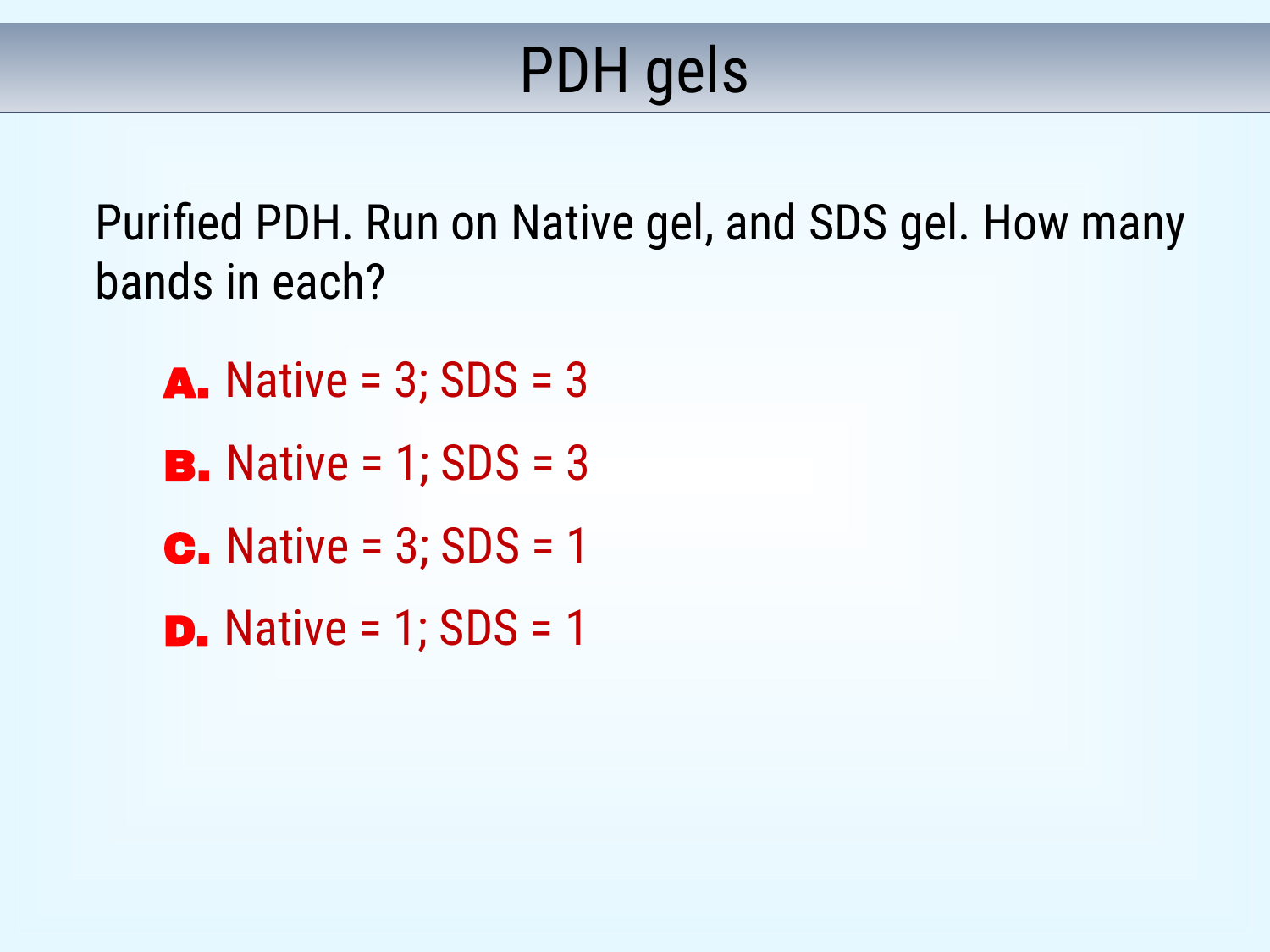

PDH gels
Purified PDH. Run on Native gel, and SDS gel. How many bands in each?
A. Native = 3; SDS = 3
B. Native = 1; SDS = 3
C. Native = 3; SDS = 1
D. Native = 1; SDS = 1